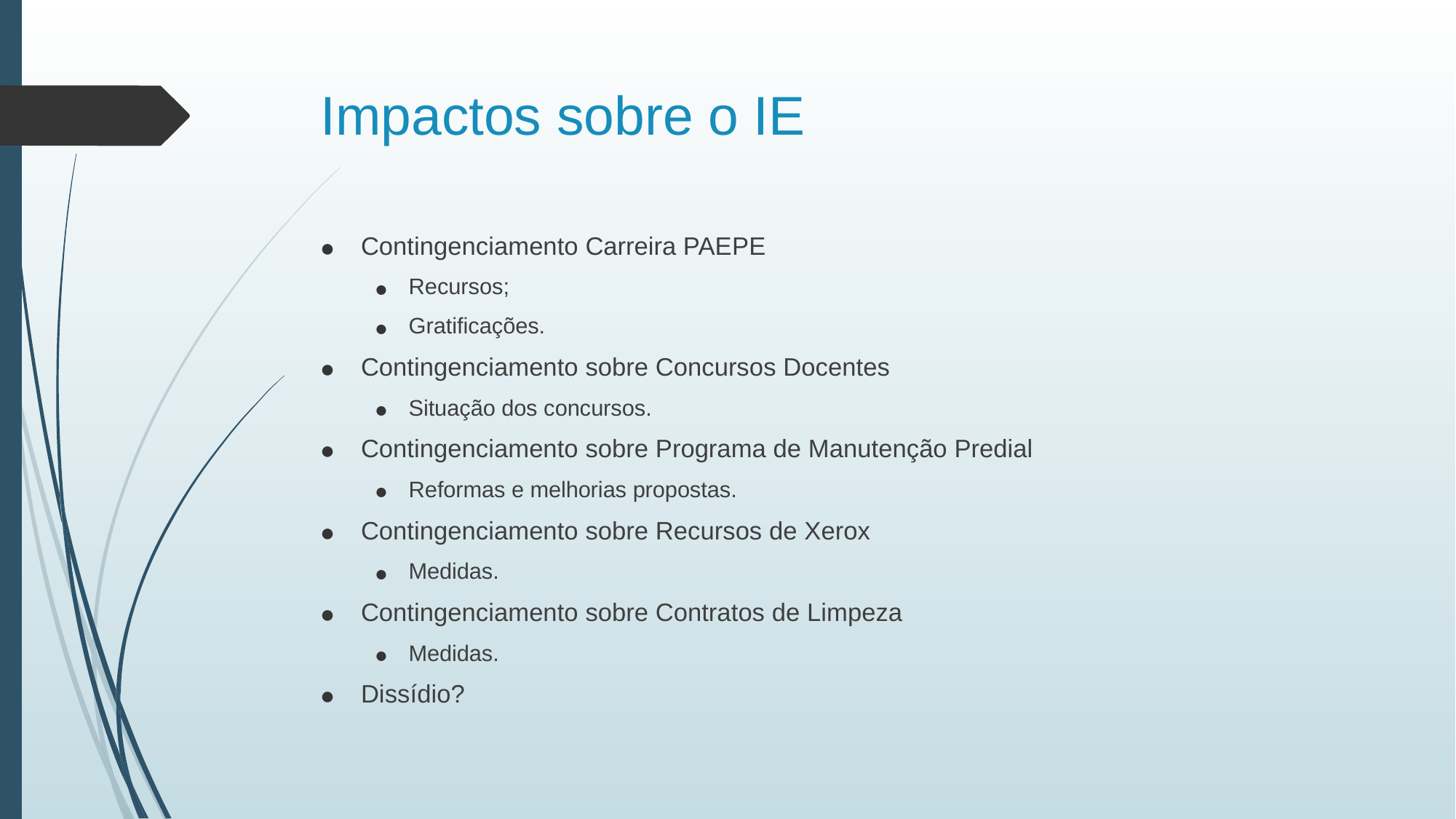

# Impactos sobre o IE
Contingenciamento Carreira PAEPE
Recursos;
Gratificações.
Contingenciamento sobre Concursos Docentes
Situação dos concursos.
Contingenciamento sobre Programa de Manutenção Predial
Reformas e melhorias propostas.
Contingenciamento sobre Recursos de Xerox
Medidas.
Contingenciamento sobre Contratos de Limpeza
Medidas.
Dissídio?